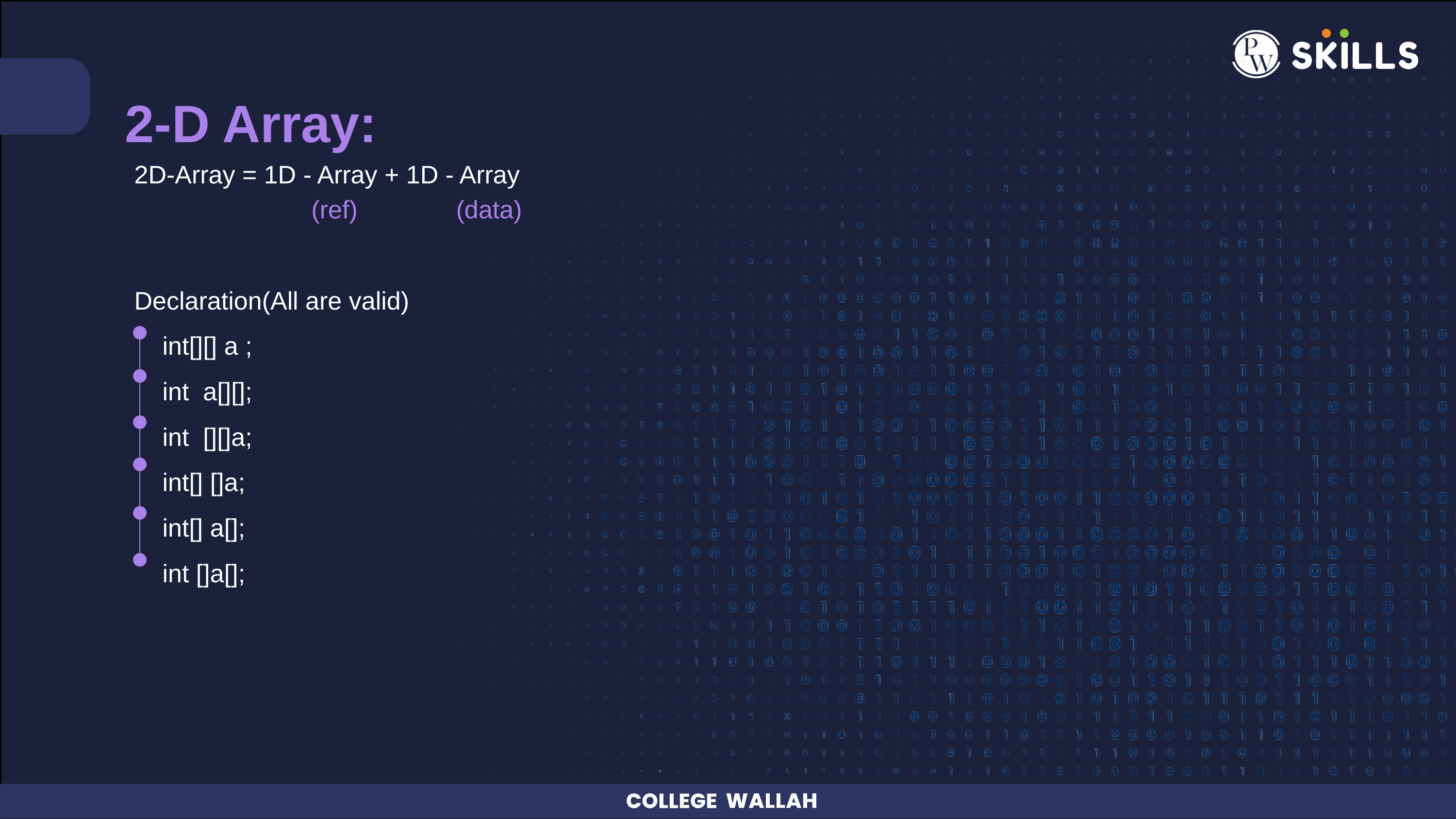

2-D Array:
2D-Array = 1D - Array + 1D - Array
                    (ref)              (data)
Declaration(All are valid)
    int[][] a ;
    int  a[][];
    int  [][]a;
    int[] []a;
    int[] a[];
    int []a[];